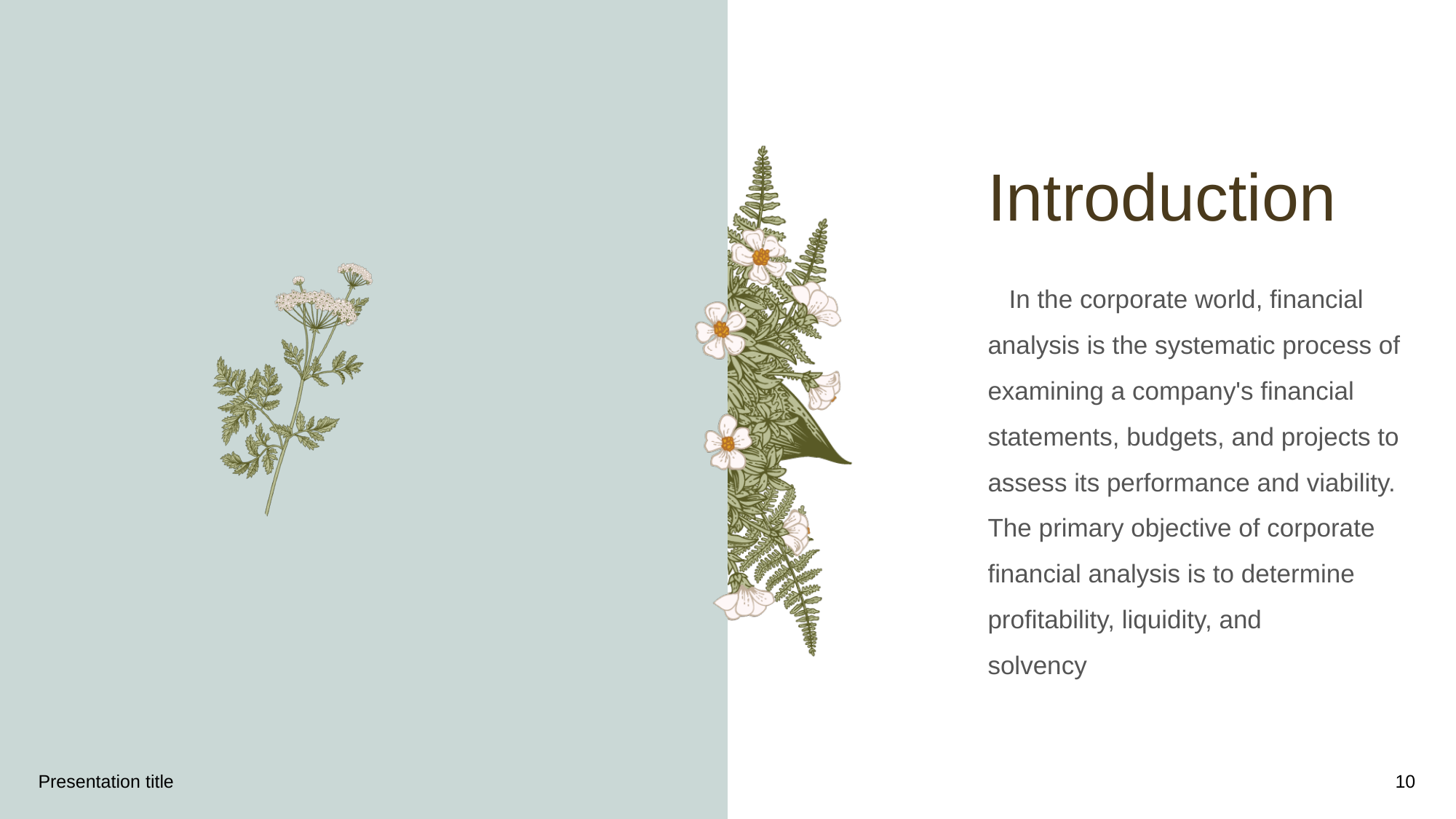

# Introduction
II In the corporate world, financial analysis is the systematic process of examining a company's financial statements, budgets, and projects to assess its performance and viability. The primary objective of corporate financial analysis is to determine profitability, liquidity, and solvencymining a company's financial statements, budgets, and projects
Presentation title
10